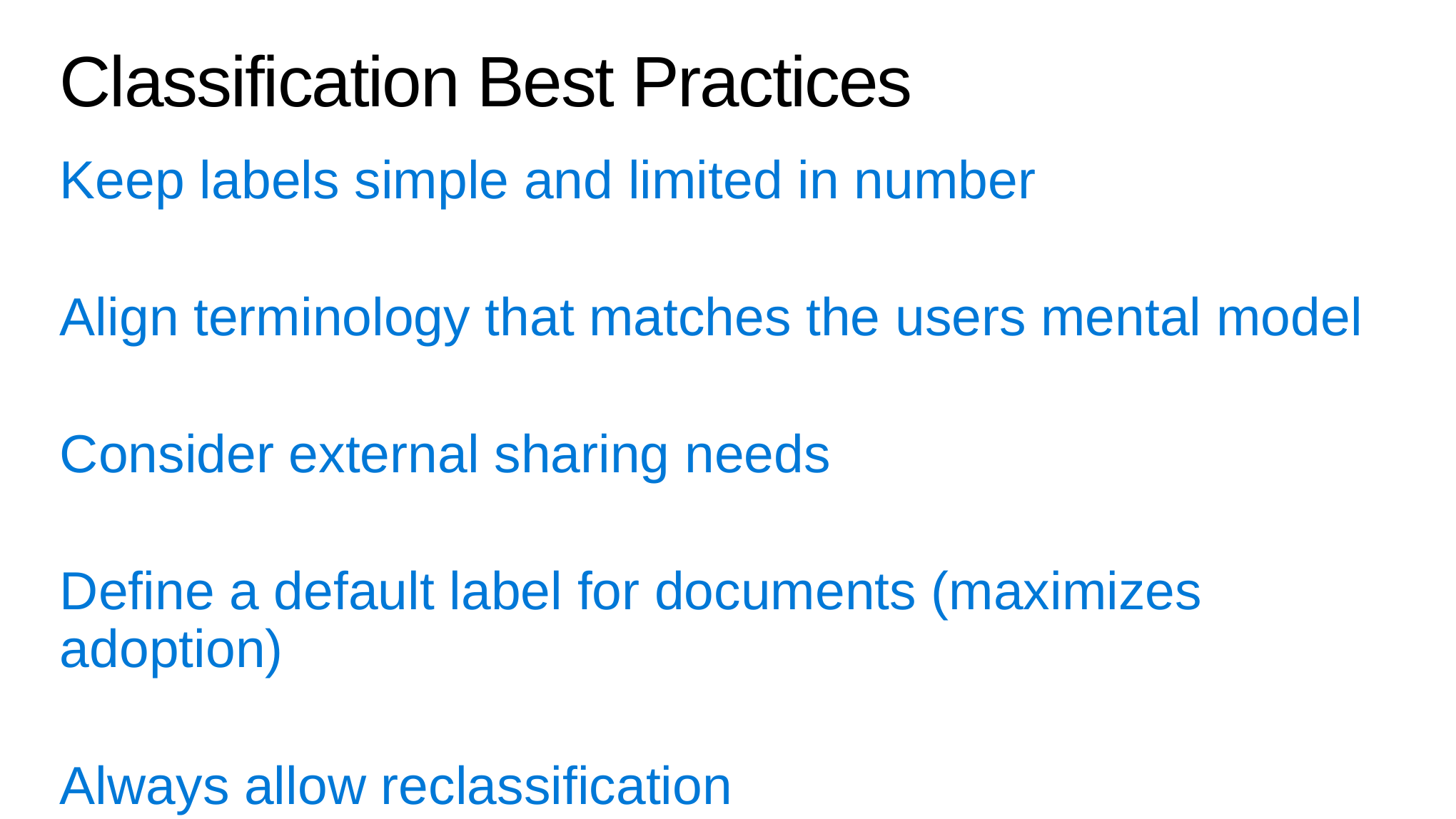

# Classification Best Practices
Keep labels simple and limited in number

Align terminology that matches the users mental model

Consider external sharing needs

Define a default label for documents (maximizes adoption)

Always allow reclassification